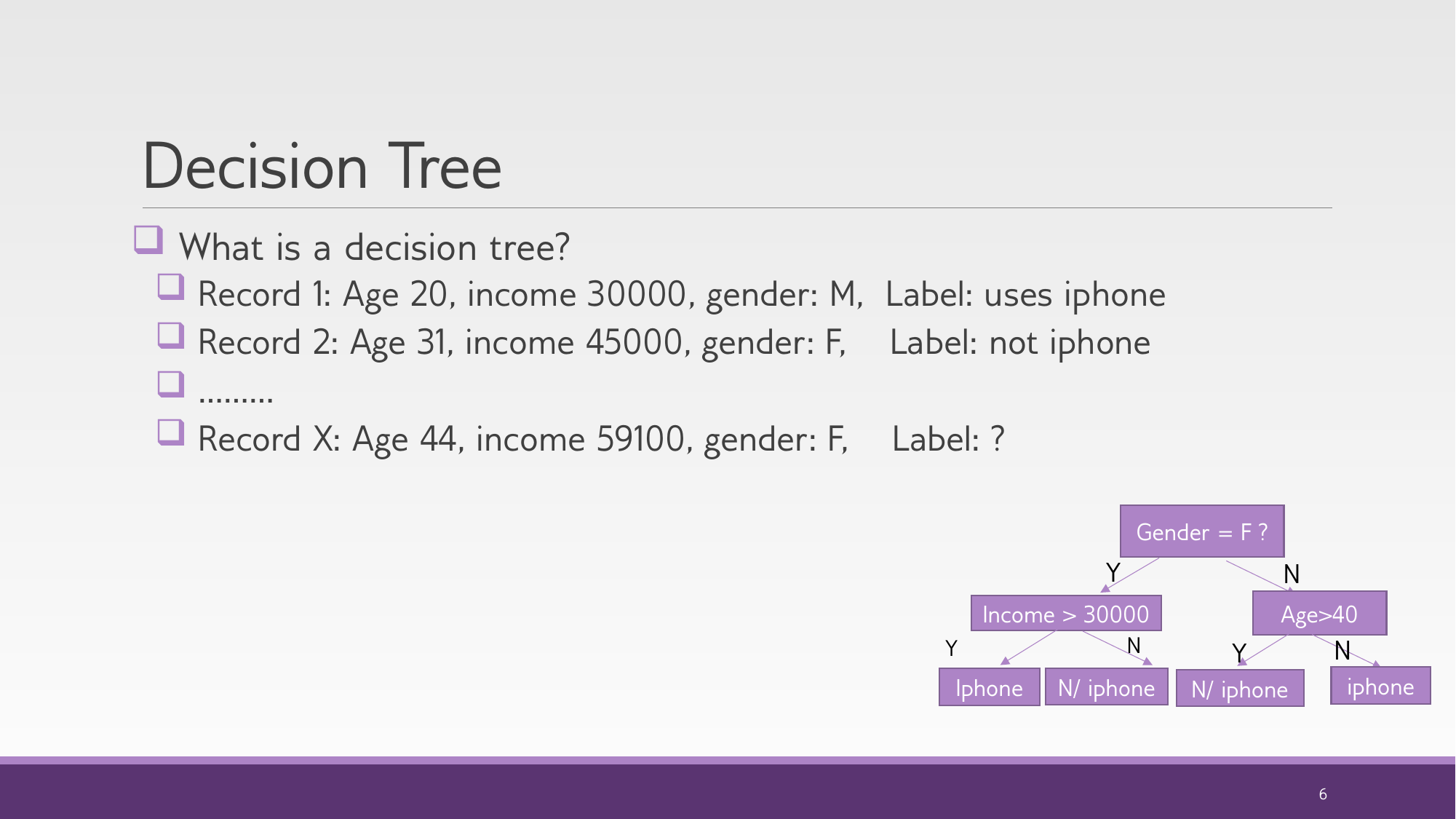

# Decision Tree
 What is a decision tree?
 Record 1: Age 20, income 30000, gender: M,  Label: uses iphone
 Record 2: Age 31, income 45000, gender: F,    Label: not iphone
 ………
 Record X: Age 44, income 59100, gender: F,    Label: ?

Gender = F ?
Y
N
Age>40
Income > 30000
N
N
Y
Y
iphone
N/ iphone
Iphone
N/ iphone
6